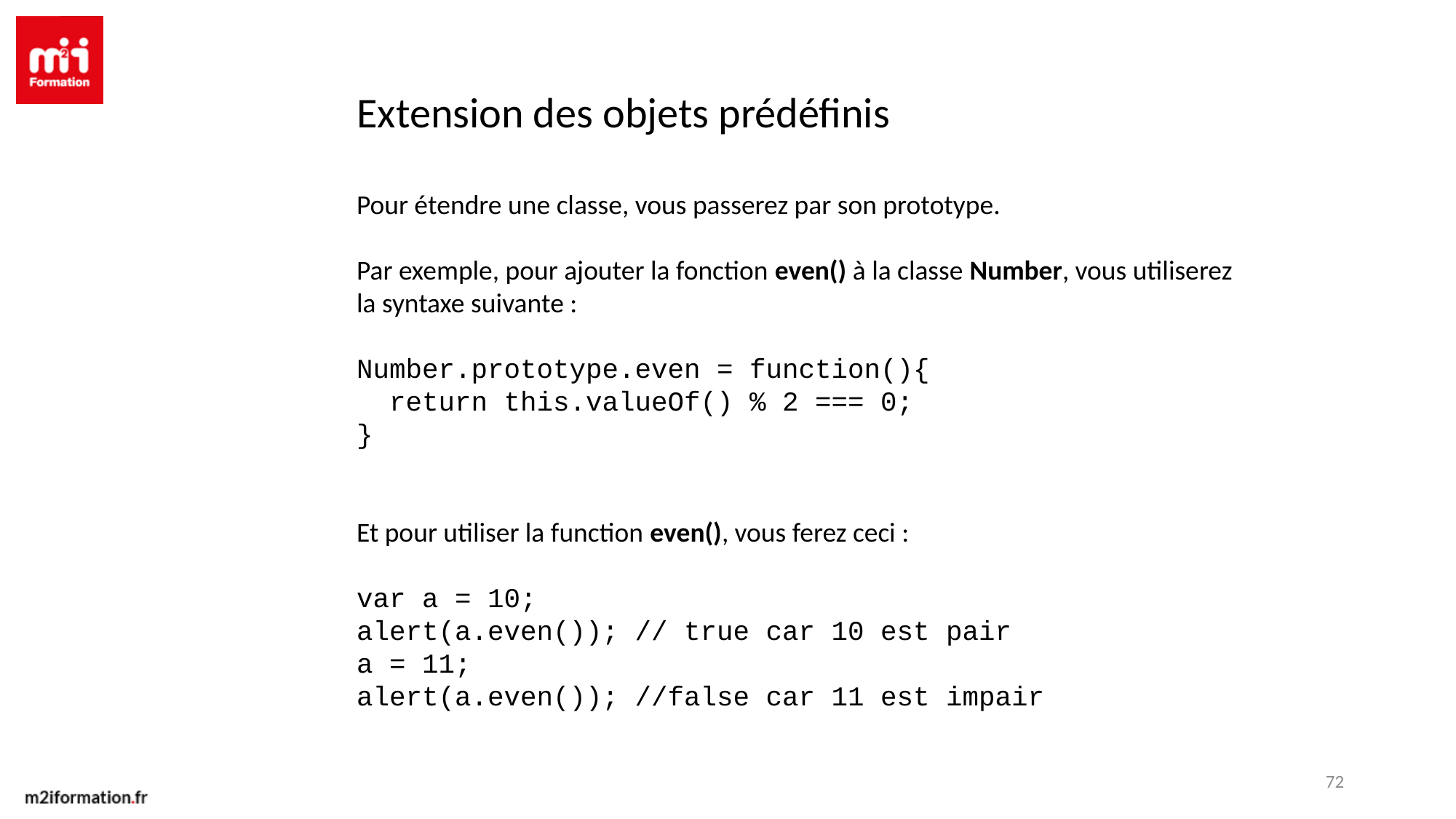

Extension des objets prédéfinis

Pour étendre une classe, vous passerez par son prototype.

Par exemple, pour ajouter la fonction even() à la classe Number, vous utiliserez la syntaxe suivante :

Number.prototype.even = function(){
  return this.valueOf() % 2 === 0;
}

Et pour utiliser la function even(), vous ferez ceci :

var a = 10;
alert(a.even()); // true car 10 est pair
a = 11;
alert(a.even()); //false car 11 est impair
72